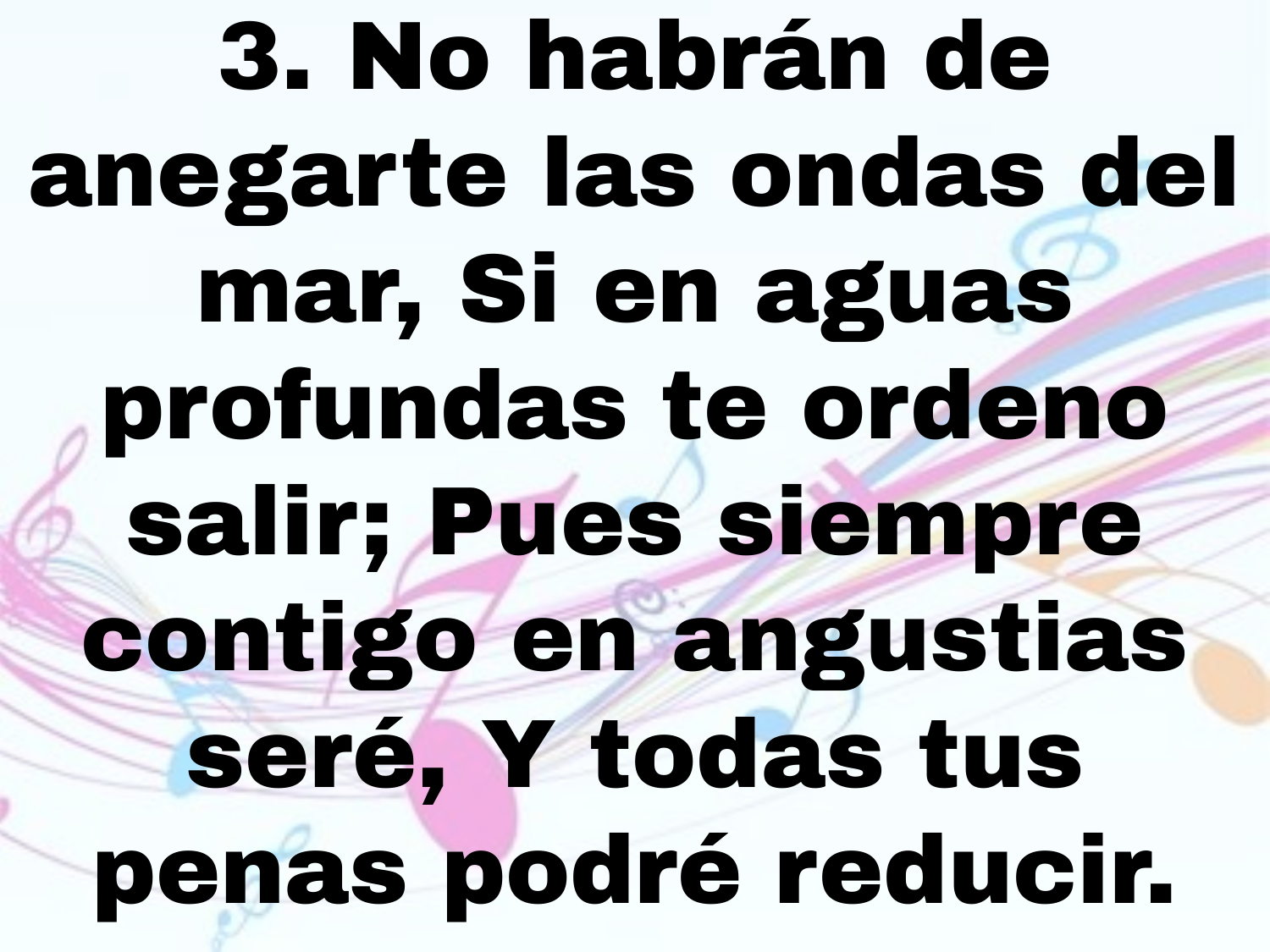

3. No habrán de anegarte las ondas del mar, Si en aguas profundas te ordeno salir; Pues siempre contigo en angustias seré, Y todas tus penas podré reducir.